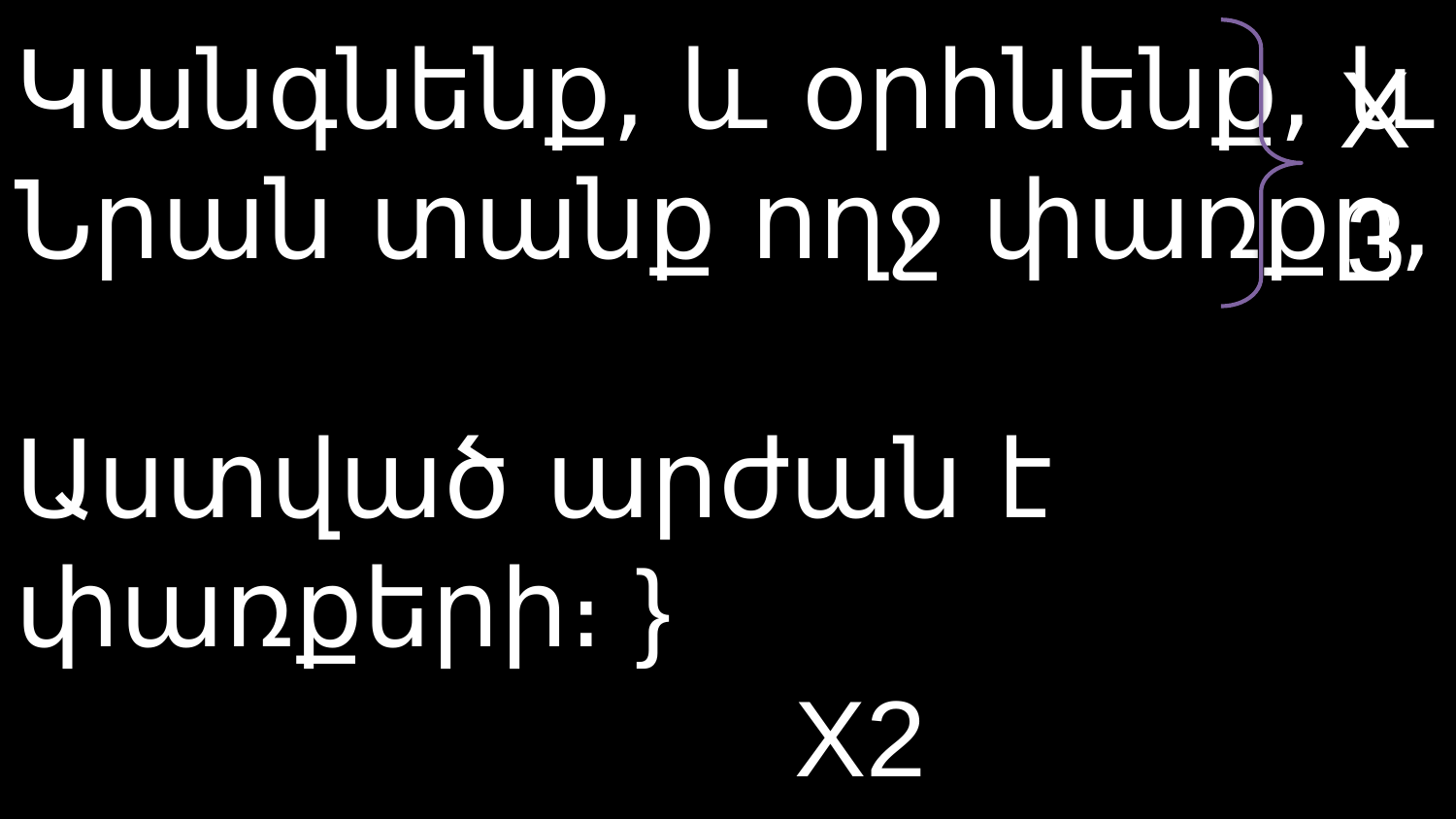

# Կանգնենք, և օրհնենք, և Նրան տանք ողջ փառքը, Աստված արժան է փառքերի։ } X2

X3